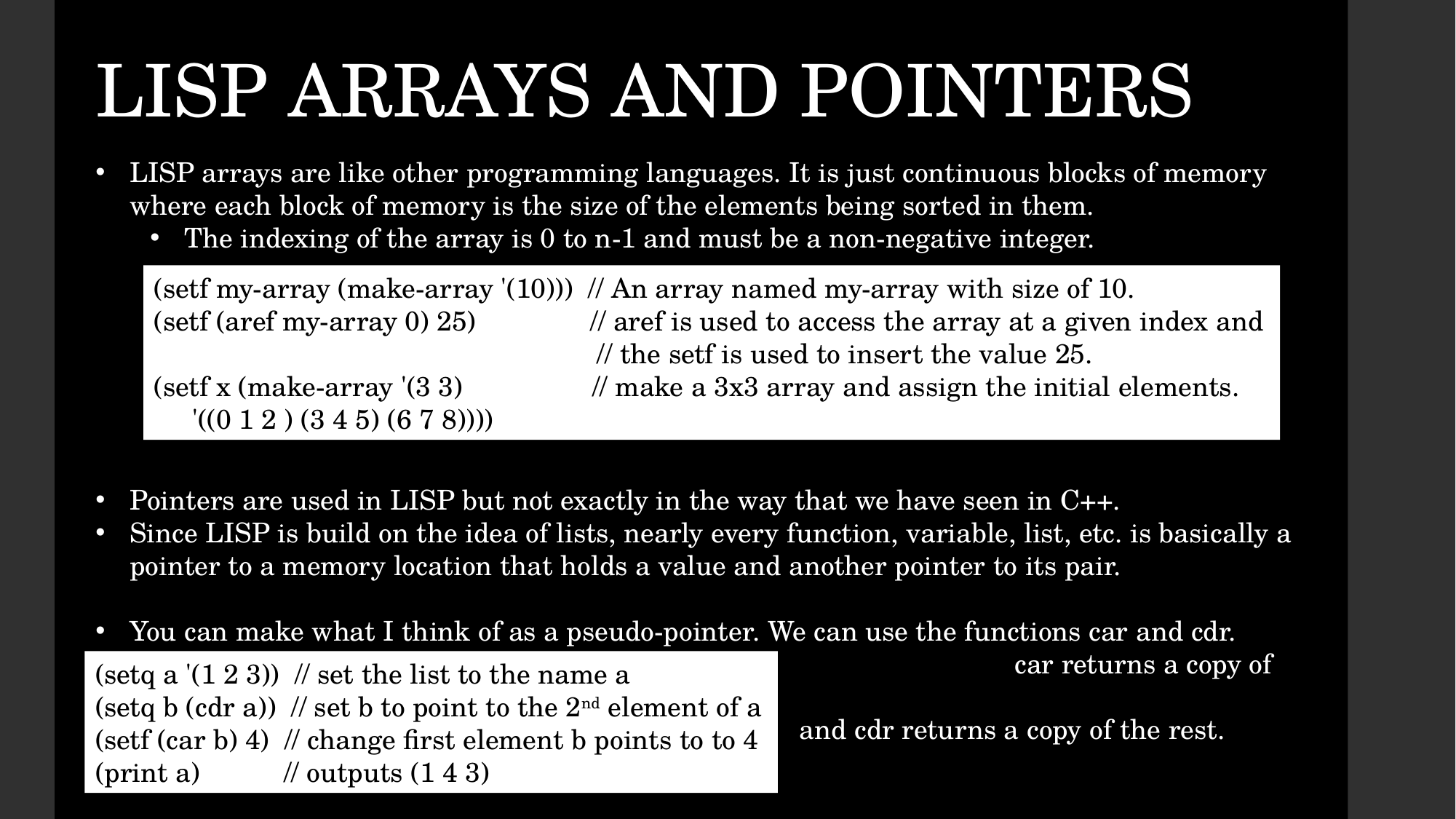

LISP ARRAYS AND POINTERS
LISP arrays are like other programming languages. It is just continuous blocks of memory where each block of memory is the size of the elements being sorted in them.
The indexing of the array is 0 to n-1 and must be a non-negative integer.

Pointers are used in LISP but not exactly in the way that we have seen in C++.
Since LISP is build on the idea of lists, nearly every function, variable, list, etc. is basically a pointer to a memory location that holds a value and another pointer to its pair.

You can make what I think of as a pseudo-pointer. We can use the functions car and cdr.
				      car returns a copy of the first value of a
                                   and cdr returns a copy of the rest.
(setf my-array (make-array '(10)))  // An array named my-array with size of 10.
(setf (aref my-array 0) 25)               // aref is used to access the array at a given index and
                                                          // the setf is used to insert the value 25.
(setf x (make-array '(3 3)                 // make a 3x3 array and assign the initial elements.
     '((0 1 2 ) (3 4 5) (6 7 8))))
(setq a '(1 2 3))  // set the list to the name a
(setq b (cdr a))  // set b to point to the 2nd element of a
(setf (car b) 4)  // change first element b points to to 4
(print a)           // outputs (1 4 3)